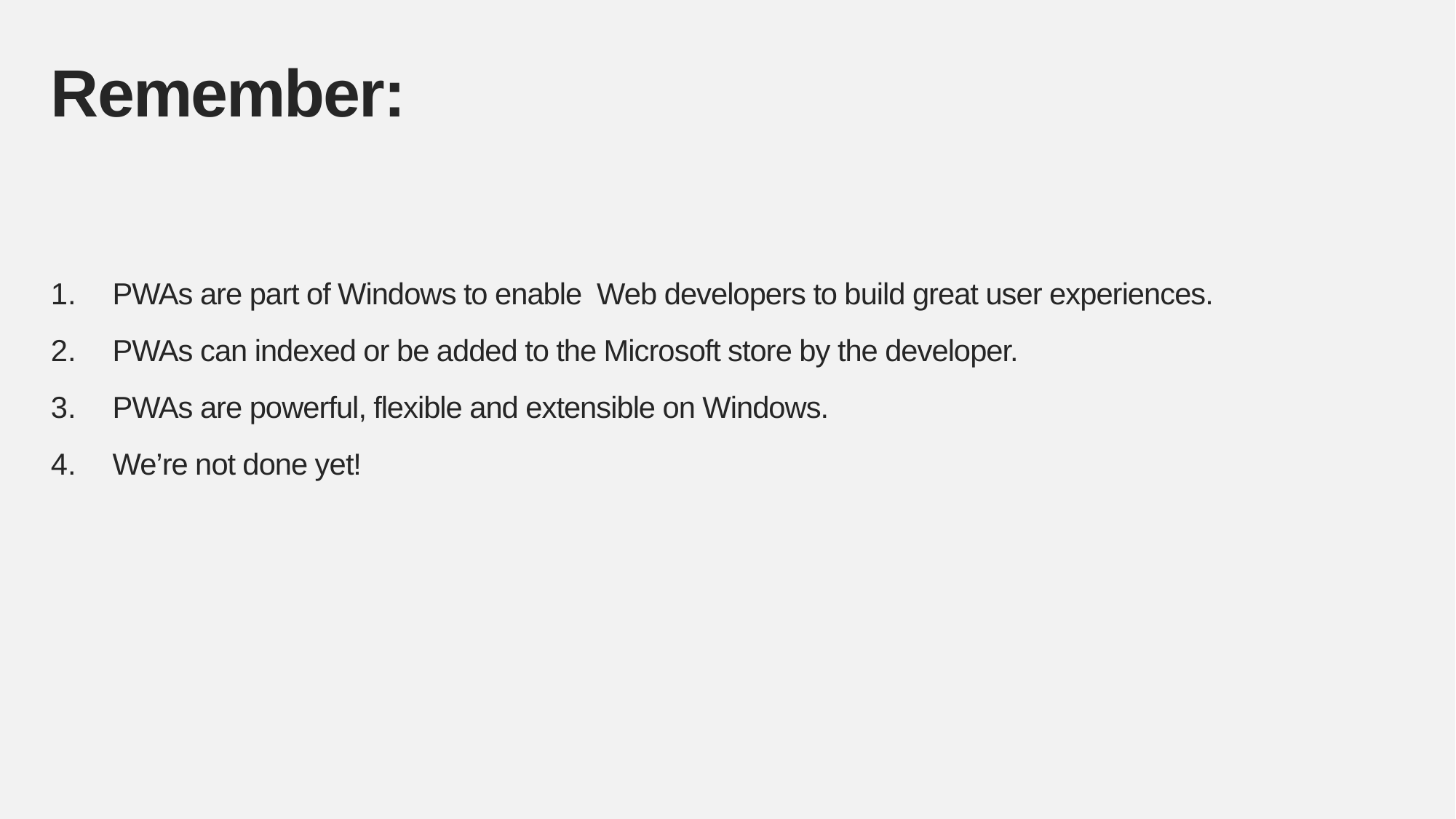

# Remember:
PWAs are part of Windows to enable  Web developers to build great user experiences.
PWAs can indexed or be added to the Microsoft store by the developer.
PWAs are powerful, flexible and extensible on Windows.
We’re not done yet!